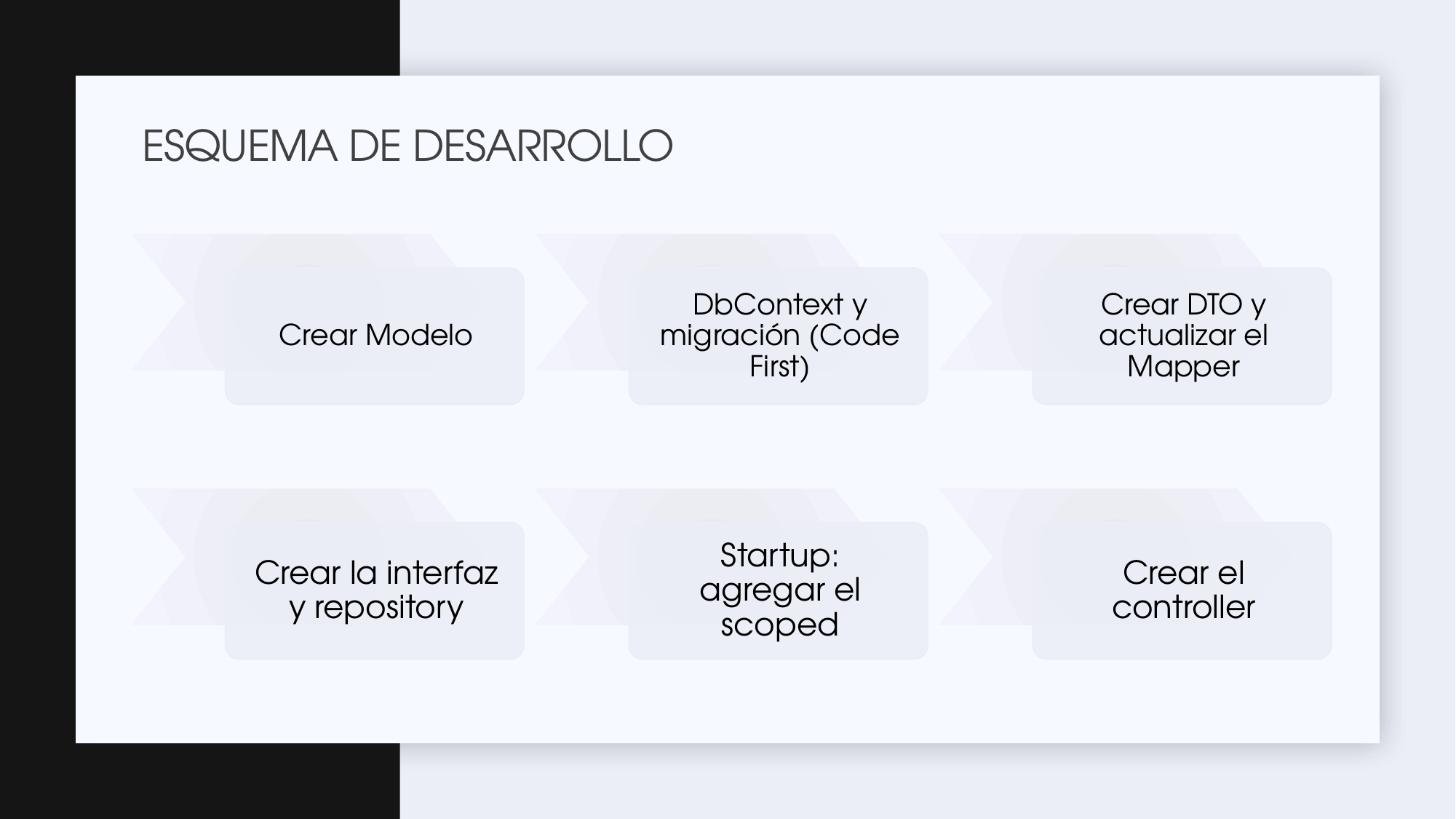

# Esquema de desarrollo
Crear Modelo
DbContext y migración (Code First)
Crear DTO y actualizar el Mapper
Crear la interfaz y repository
Startup: agregar el scoped
Crear el controller